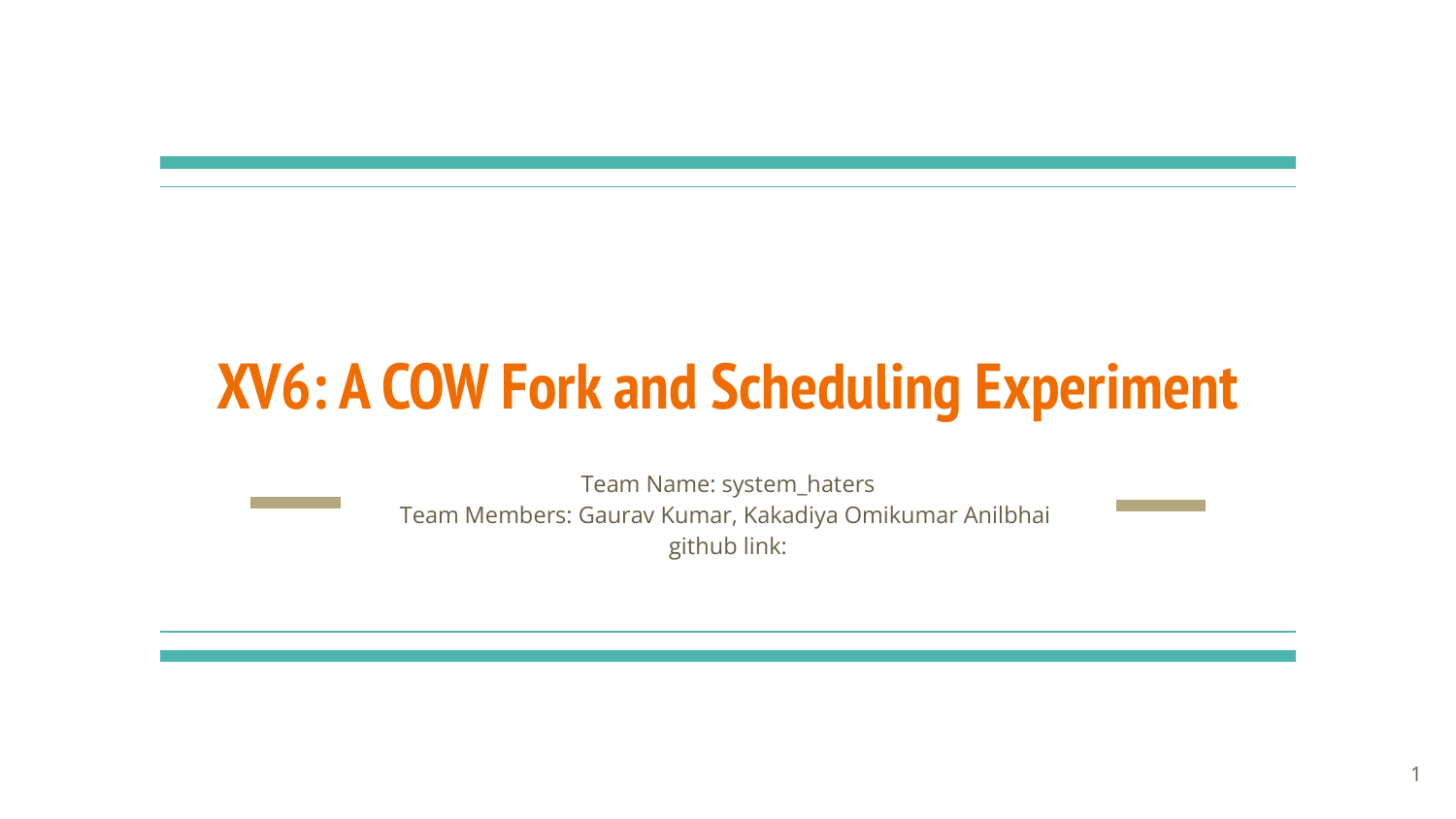

# XV6: A COW Fork and Scheduling Experiment
Team Name: system_haters
Team Members: Gaurav Kumar, Kakadiya Omikumar Anilbhai
github link:

1